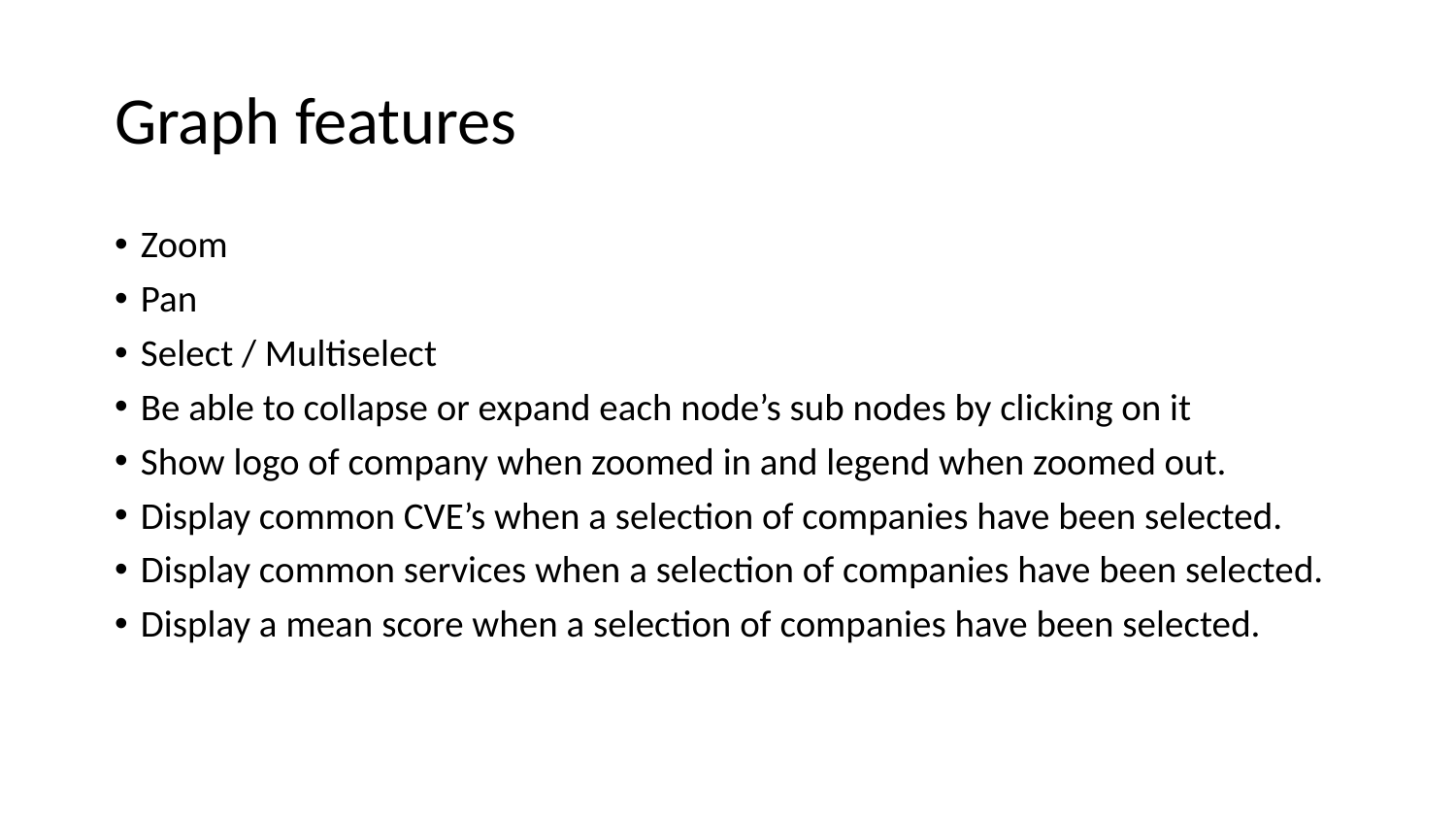

# Graph features
Zoom
Pan
Select / Multiselect
Be able to collapse or expand each node’s sub nodes by clicking on it
Show logo of company when zoomed in and legend when zoomed out.
Display common CVE’s when a selection of companies have been selected.
Display common services when a selection of companies have been selected.
Display a mean score when a selection of companies have been selected.